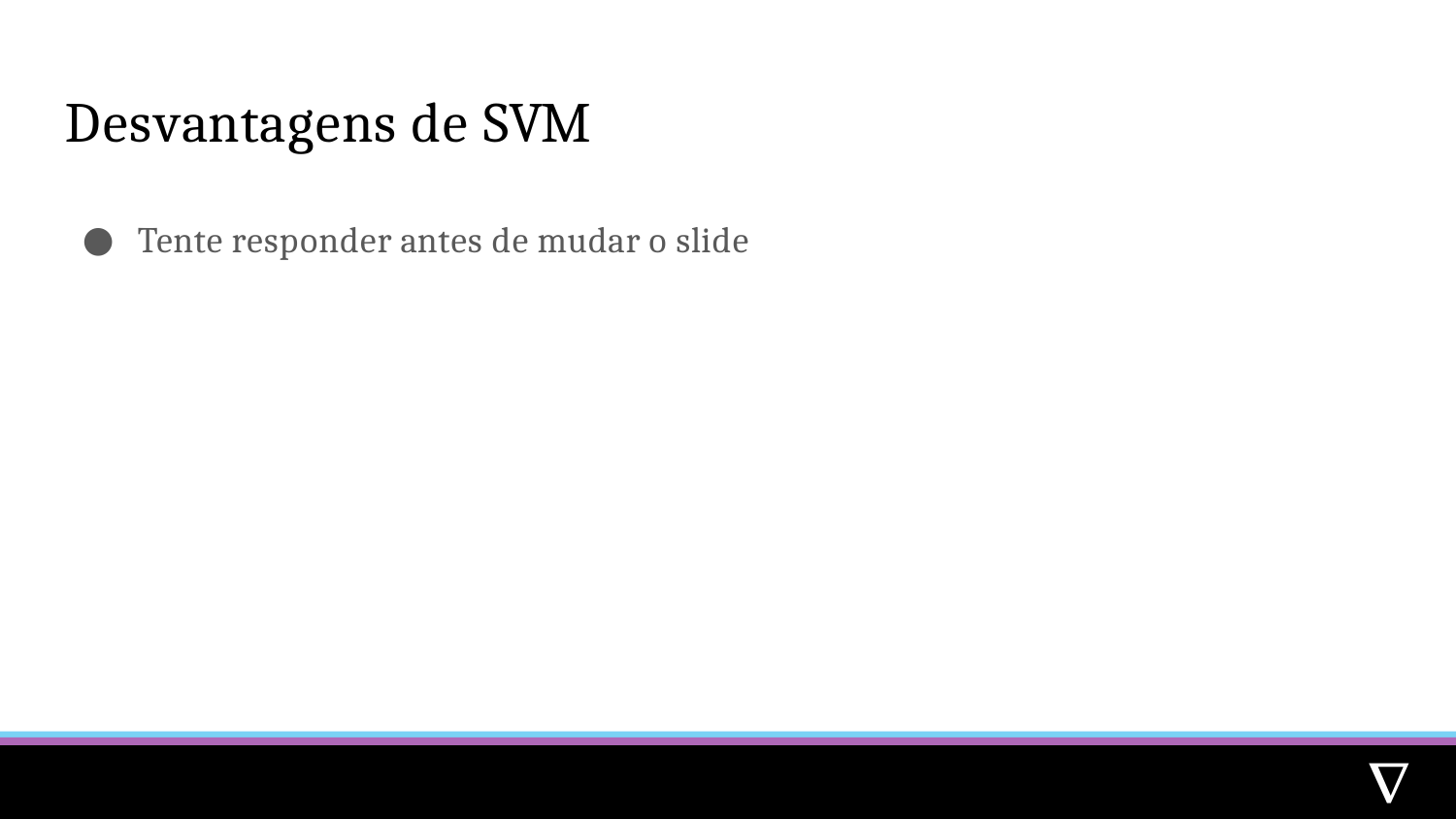

# Desvantagens de SVM
Tente responder antes de mudar o slide